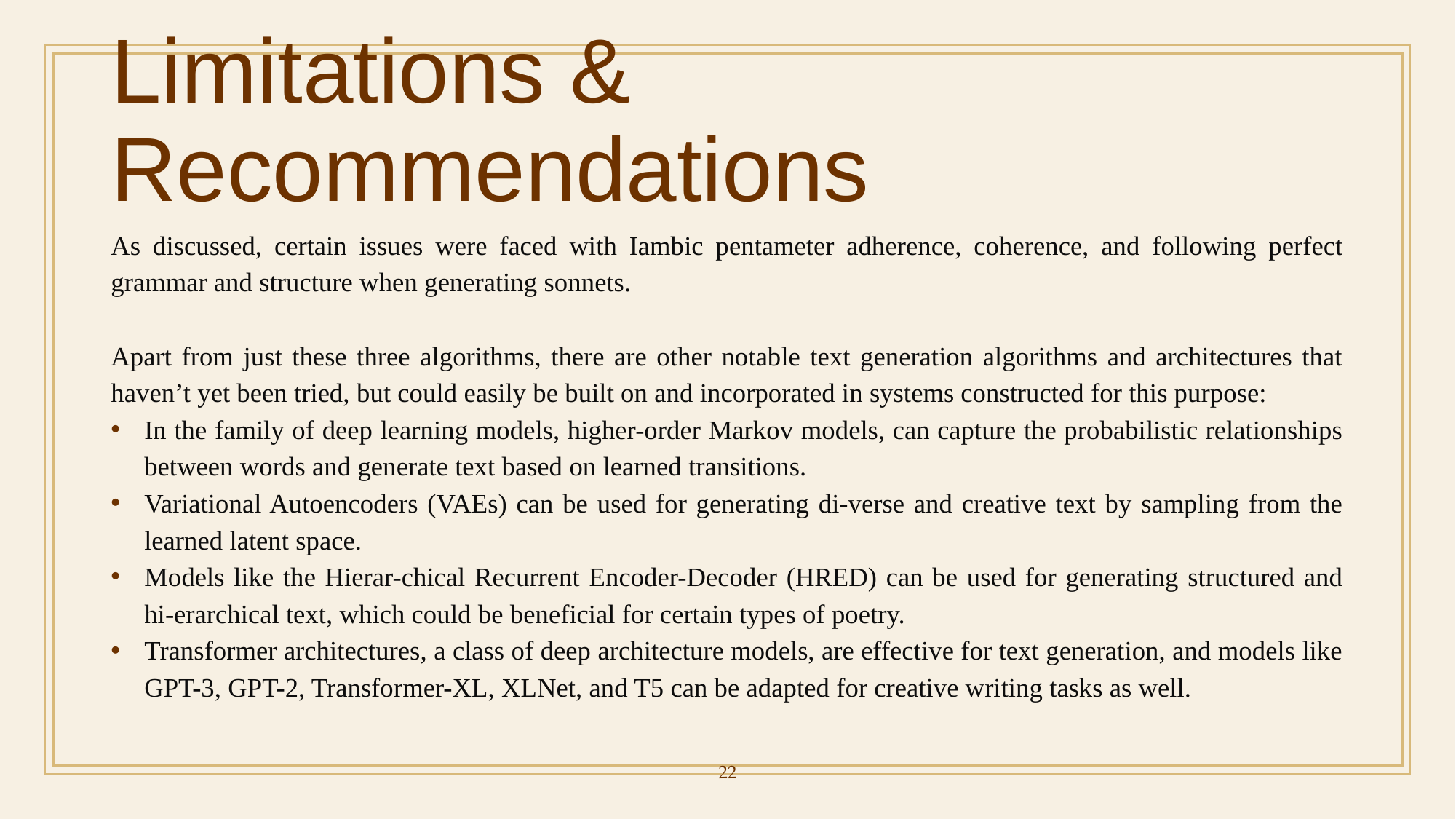

# Limitations & Recommendations
As discussed, certain issues were faced with Iambic pentameter adherence, coherence, and following perfect grammar and structure when generating sonnets.

Apart from just these three algorithms, there are other notable text generation algorithms and architectures that haven’t yet been tried, but could easily be built on and incorporated in systems constructed for this purpose:
In the family of deep learning models, higher-order Markov models, can capture the probabilistic relationships between words and generate text based on learned transitions.
Variational Autoencoders (VAEs) can be used for generating di-verse and creative text by sampling from the learned latent space.
Models like the Hierar-chical Recurrent Encoder-Decoder (HRED) can be used for generating structured and hi-erarchical text, which could be beneficial for certain types of poetry.
Transformer architectures, a class of deep architecture models, are effective for text generation, and models like GPT-3, GPT-2, Transformer-XL, XLNet, and T5 can be adapted for creative writing tasks as well.

22